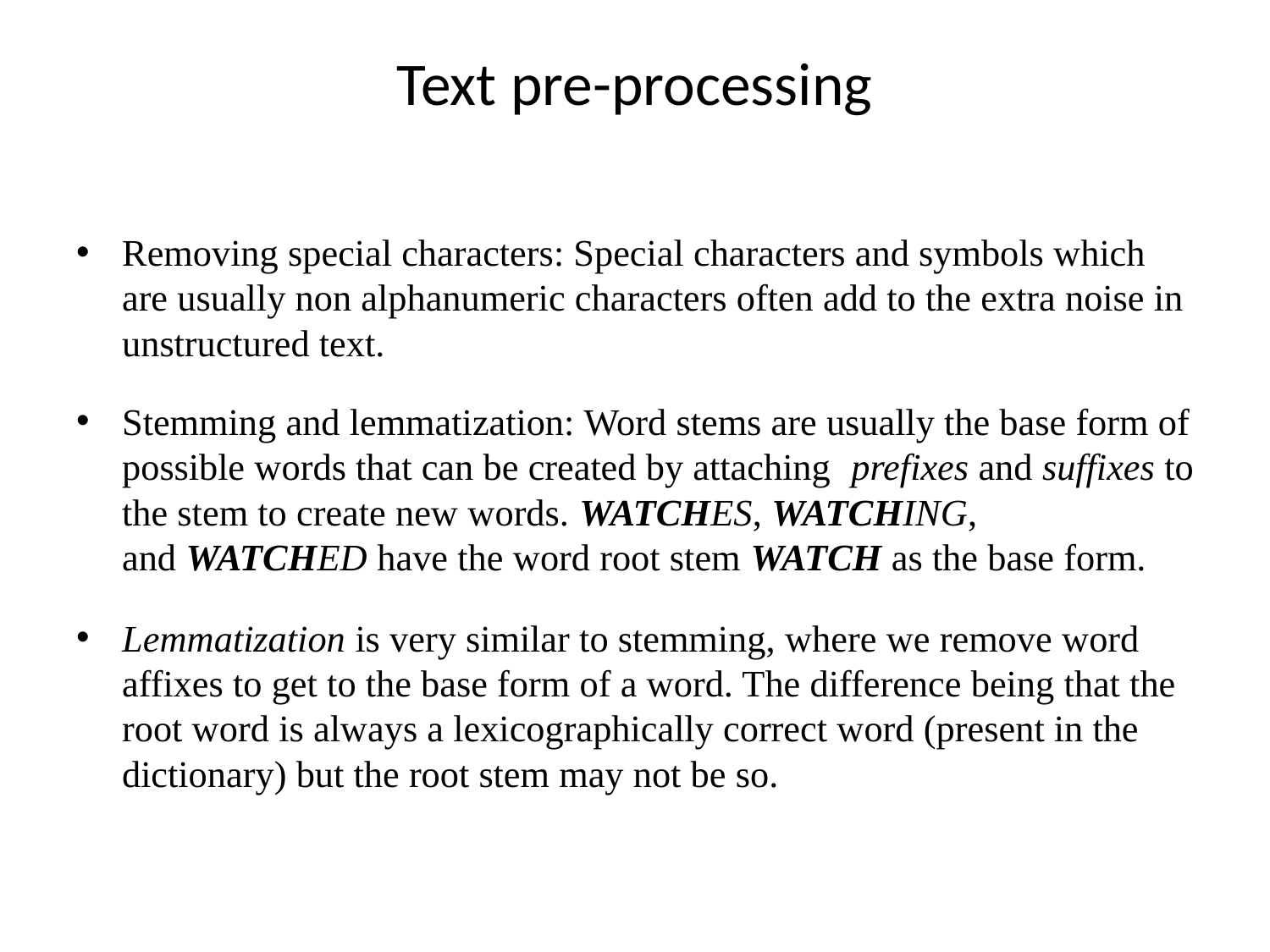

# Text pre-processing
Removing special characters: Special characters and symbols which are usually non alphanumeric characters often add to the extra noise in unstructured text.

Stemming and lemmatization: Word stems are usually the base form of possible words that can be created by attaching  prefixes and suffixes to the stem to create new words. WATCHES, WATCHING, and WATCHED have the word root stem WATCH as the base form.

Lemmatization is very similar to stemming, where we remove word affixes to get to the base form of a word. The difference being that the root word is always a lexicographically correct word (present in the dictionary) but the root stem may not be so.